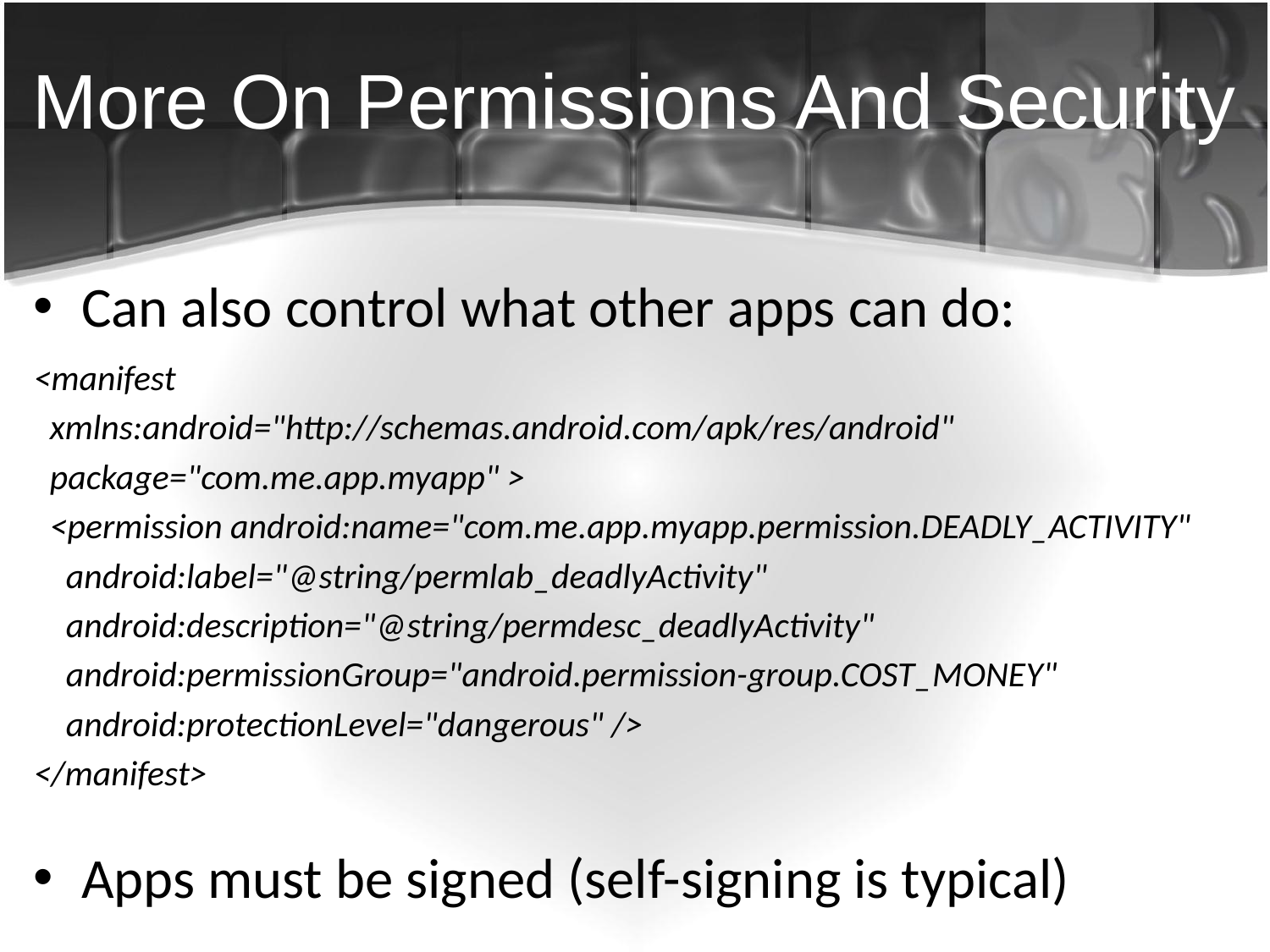

# More On Permissions And Security
Can also control what other apps can do:
<manifest
  xmlns:android="http://schemas.android.com/apk/res/android"
  package="com.me.app.myapp" >
  <permission android:name="com.me.app.myapp.permission.DEADLY_ACTIVITY"
    android:label="@string/permlab_deadlyActivity"
    android:description="@string/permdesc_deadlyActivity"
    android:permissionGroup="android.permission-group.COST_MONEY"
    android:protectionLevel="dangerous" />
</manifest>
Apps must be signed (self-signing is typical)